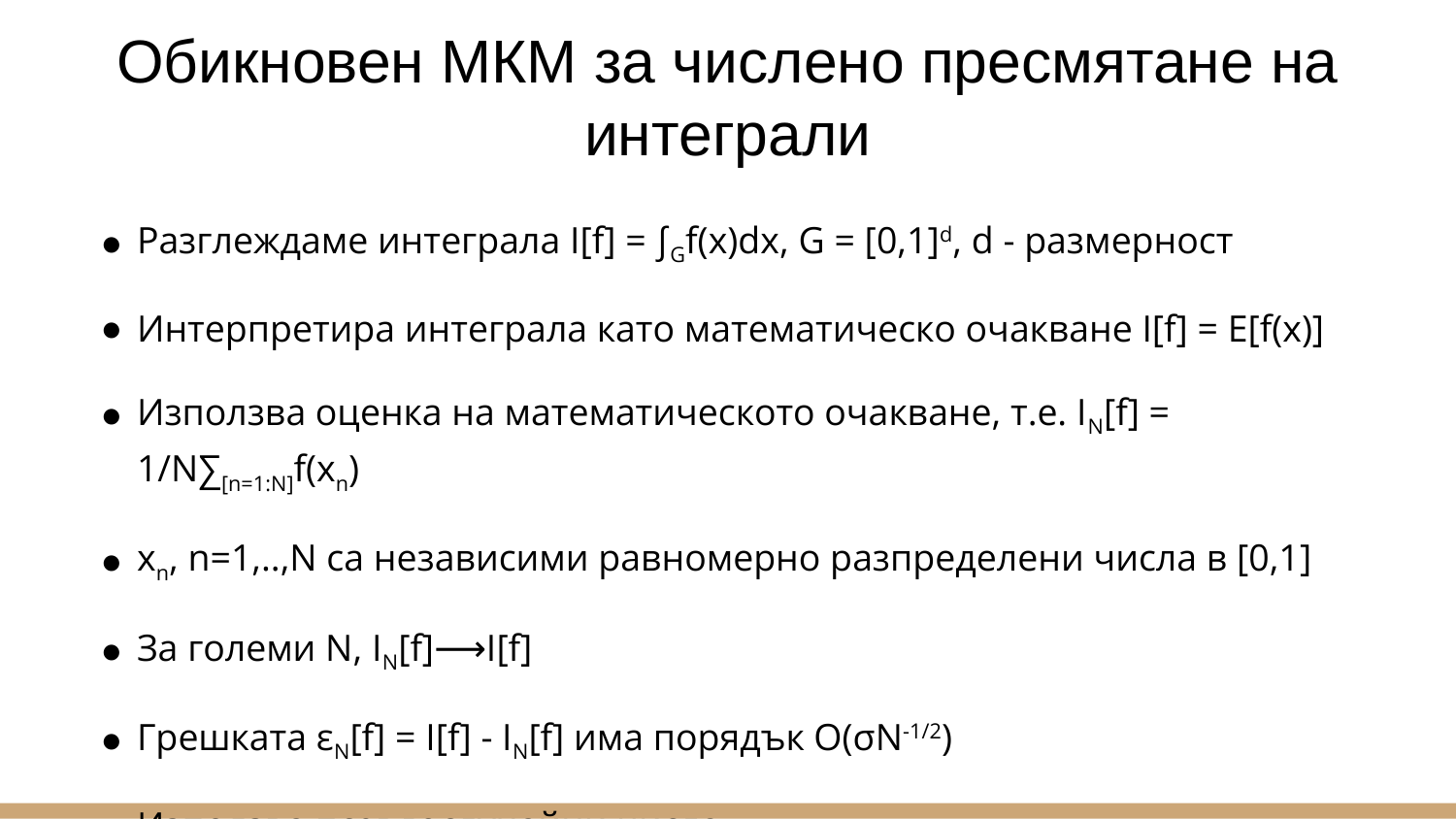

# Обикновен МКМ за числено пресмятане на интеграли
Разглеждаме интеграла I[f] = ∫Gf(x)dx, G = [0,1]d, d - размерност
Интерпретира интеграла като математическо очакване I[f] = E[f(x)]
Използва оценка на математическото очакване, т.е. IN[f] = 1/N∑[n=1:N]f(xn)
xn, n=1,..,N са независими равномерно разпределени числа в [0,1]
За големи N, IN[f]⟶I[f]
Грешката εN[f] = I[f] - IN[f] има порядък O(σN-1/2)
Използва псевдослучайни числа